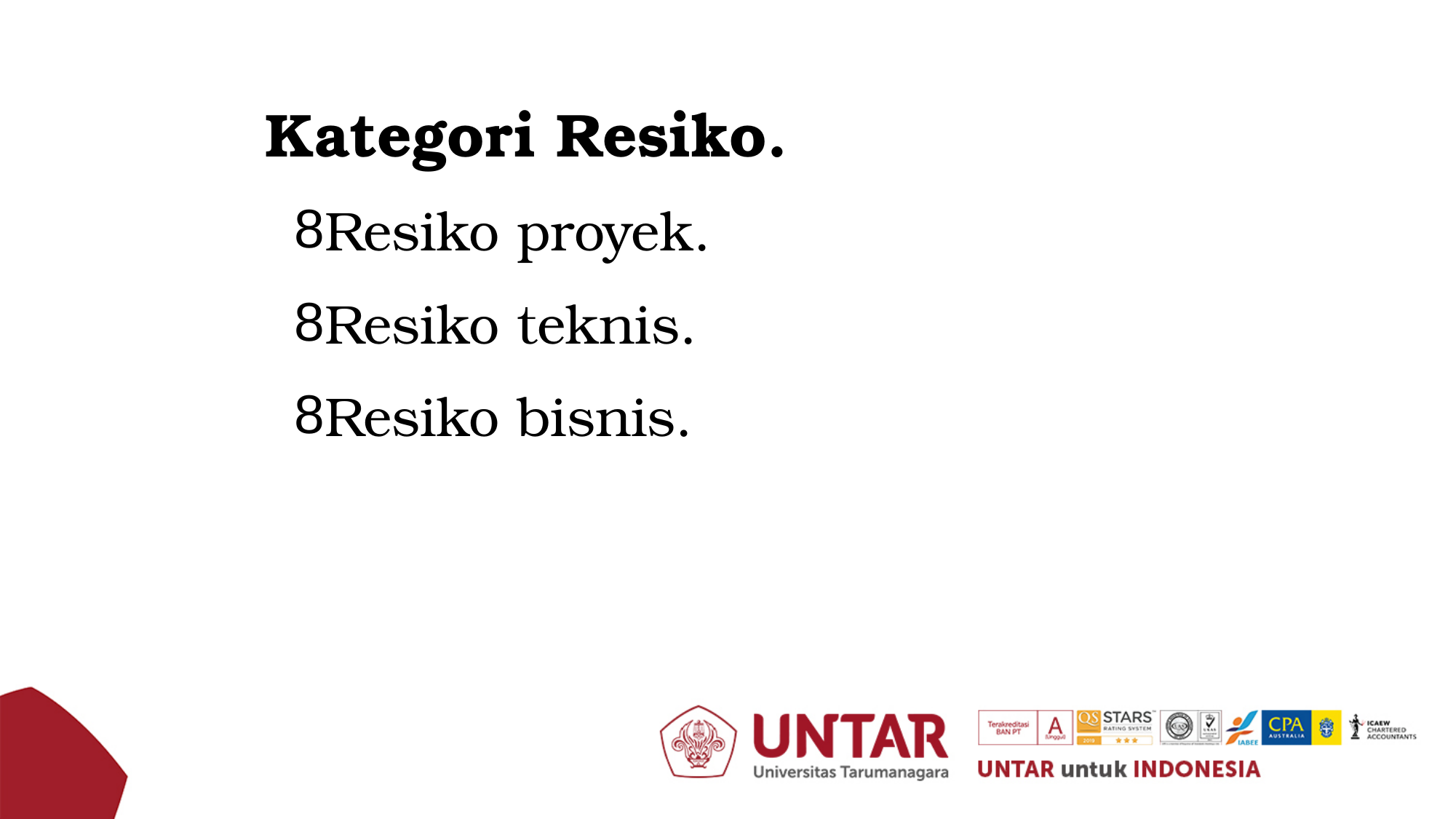

Kategori Resiko.
Resiko proyek.
Resiko teknis.
Resiko bisnis.